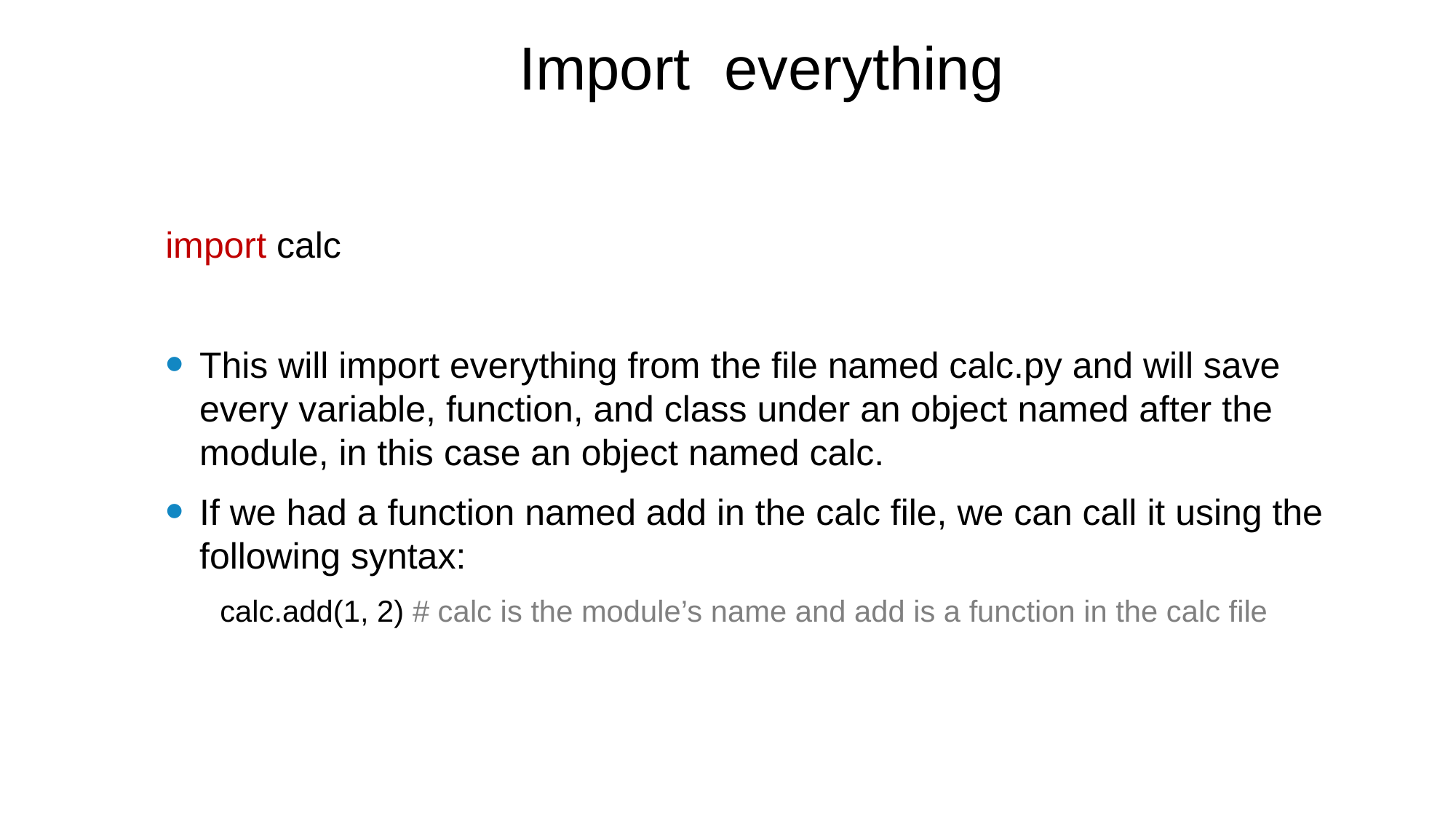

# Import  everything
import calc

This will import everything from the file named calc.py and will save every variable, function, and class under an object named after the module, in this case an object named calc.
If we had a function named add in the calc file, we can call it using the following syntax:
calc.add(1, 2) # calc is the module’s name and add is a function in the calc file